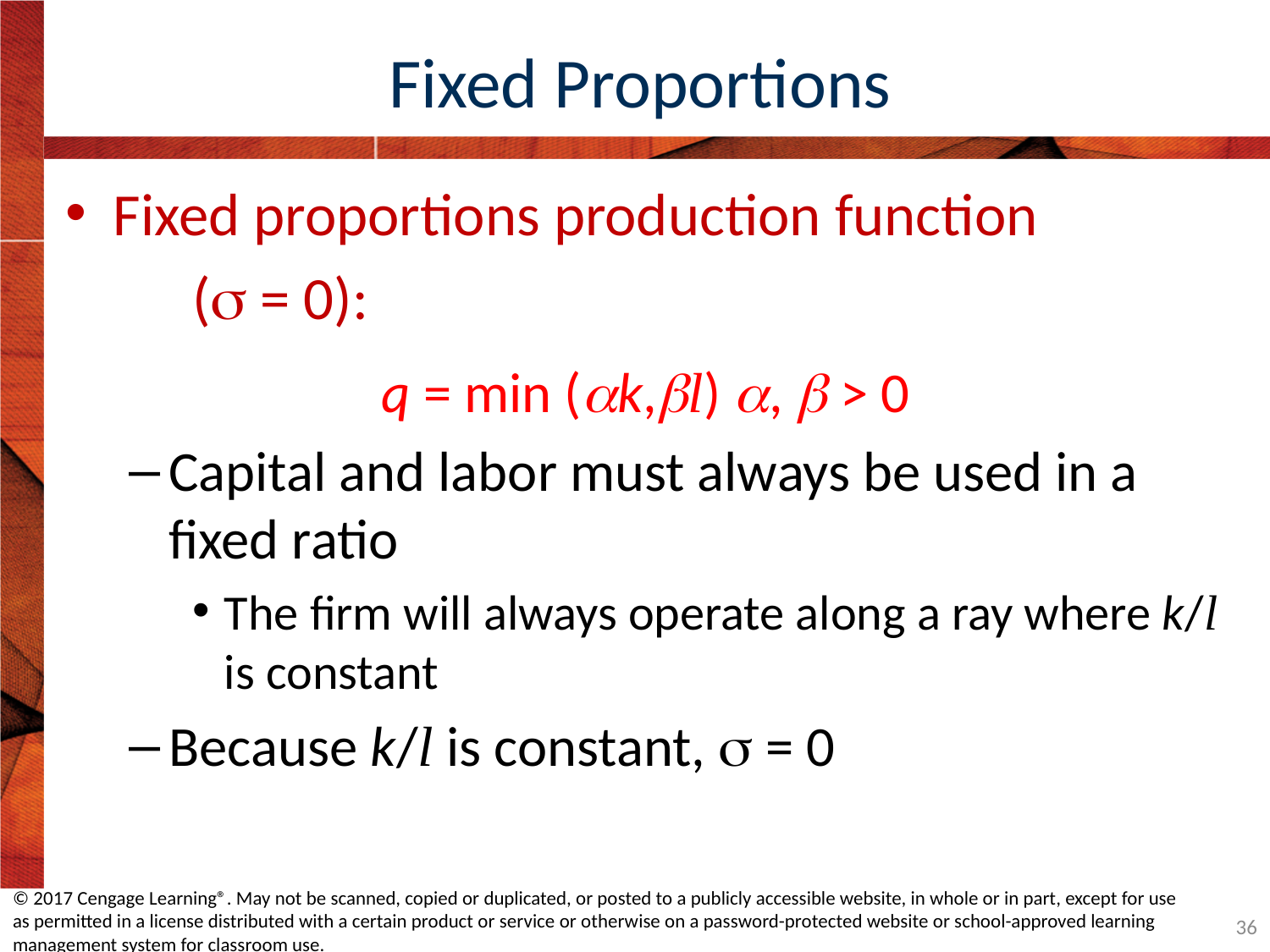

# Fixed Proportions
Fixed proportions production function
	(σ = 0):
q = min (αk,βl) α, β > 0
Capital and labor must always be used in a fixed ratio
The firm will always operate along a ray where k/l is constant
Because k/l is constant, σ = 0
© 2017 Cengage Learning®. May not be scanned, copied or duplicated, or posted to a publicly accessible website, in whole or in part, except for use as permitted in a license distributed with a certain product or service or otherwise on a password-protected website or school-approved learning management system for classroom use.
36